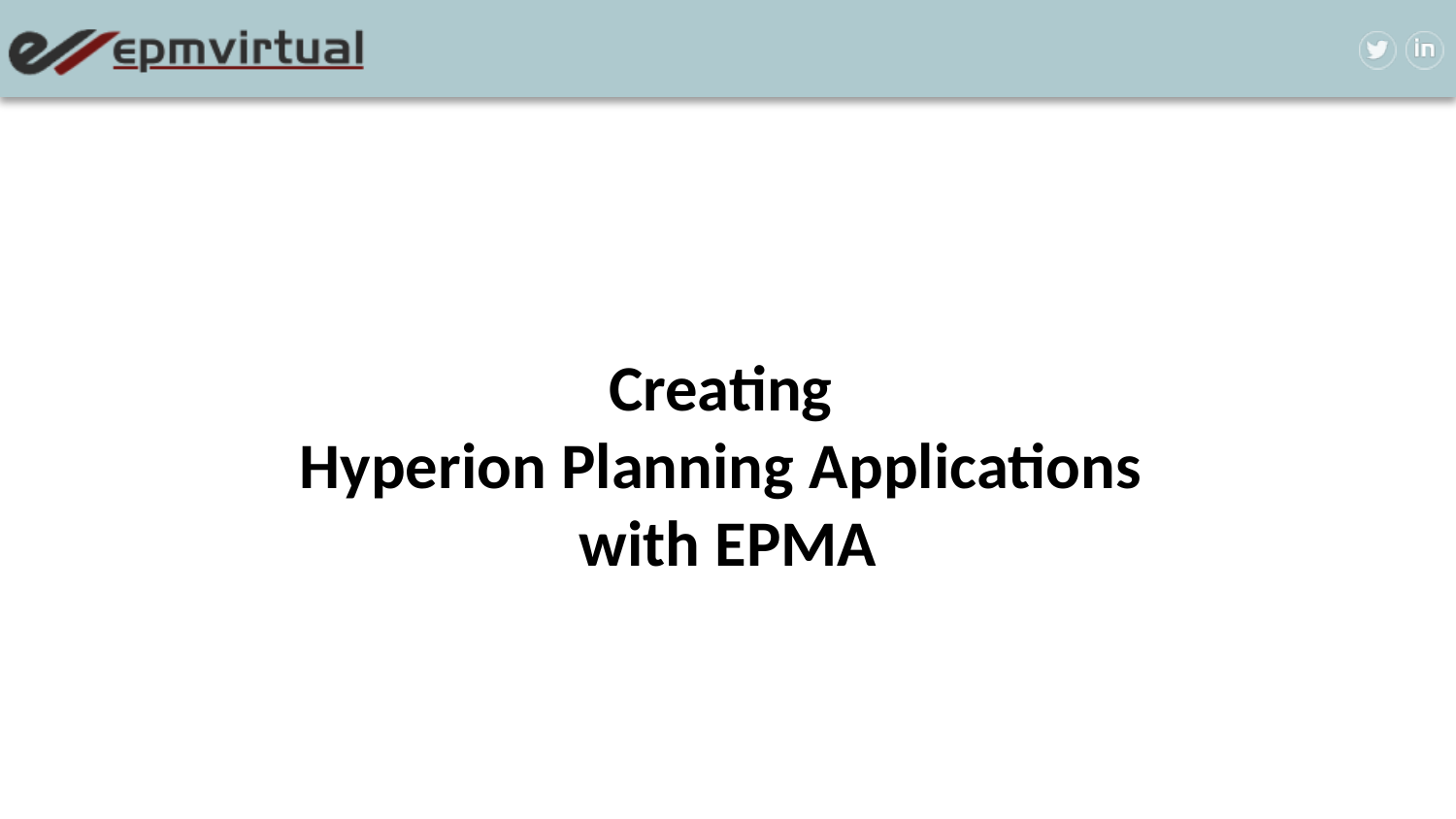

# Creating Hyperion Planning Applications with EPMA